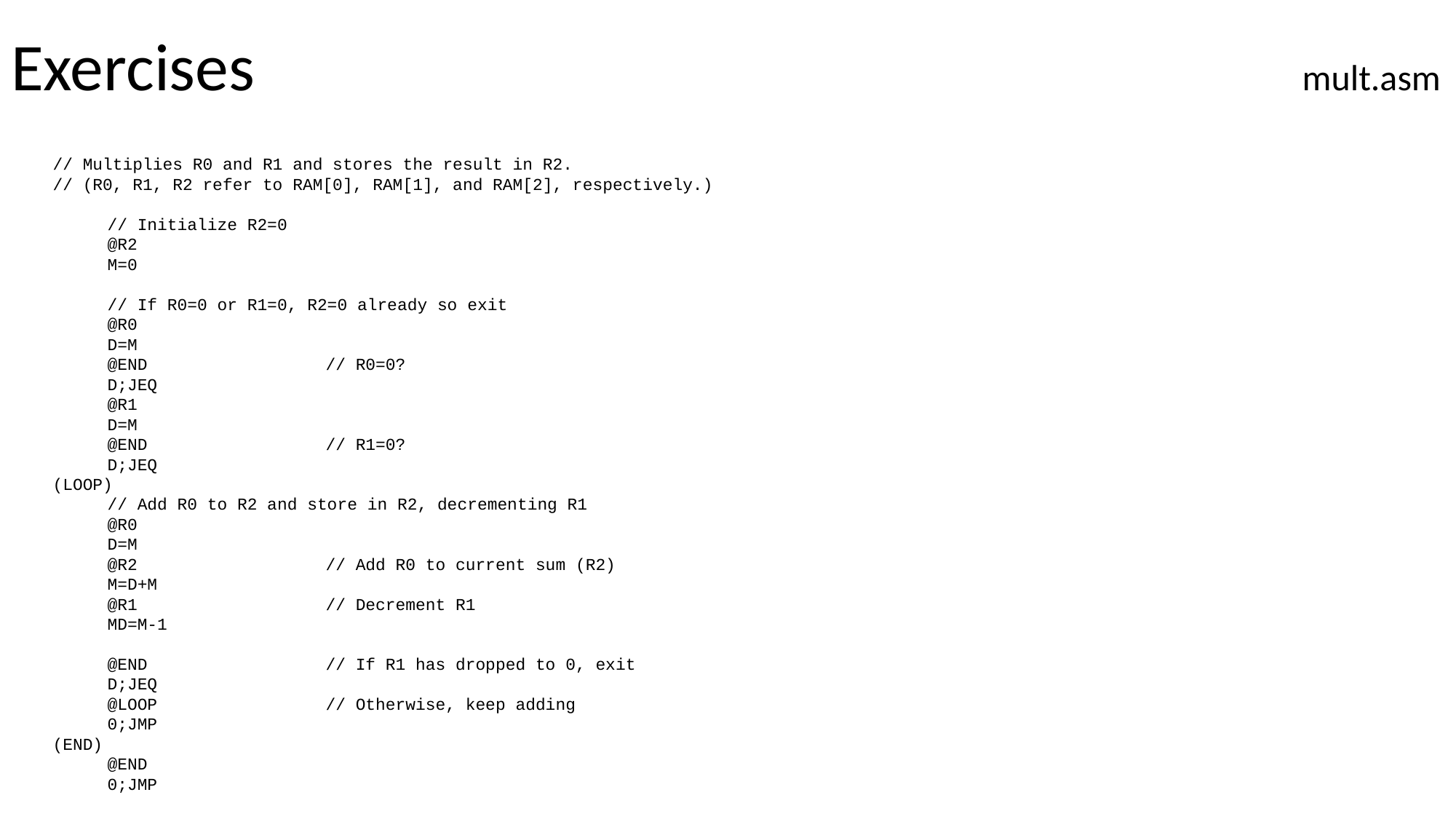

# Exercises									      mult.asm
// Multiplies R0 and R1 and stores the result in R2.
// (R0, R1, R2 refer to RAM[0], RAM[1], and RAM[2], respectively.)

// Initialize R2=0
@R2
M=0

// If R0=0 or R1=0, R2=0 already so exit
@R0
D=M
@END		// R0=0?
D;JEQ
@R1
D=M
@END		// R1=0?
D;JEQ
(LOOP)
// Add R0 to R2 and store in R2, decrementing R1
@R0
D=M
@R2		// Add R0 to current sum (R2)
M=D+M
@R1		// Decrement R1
MD=M-1

@END		// If R1 has dropped to 0, exit
D;JEQ
@LOOP		// Otherwise, keep adding
0;JMP
(END)
@END
0;JMP